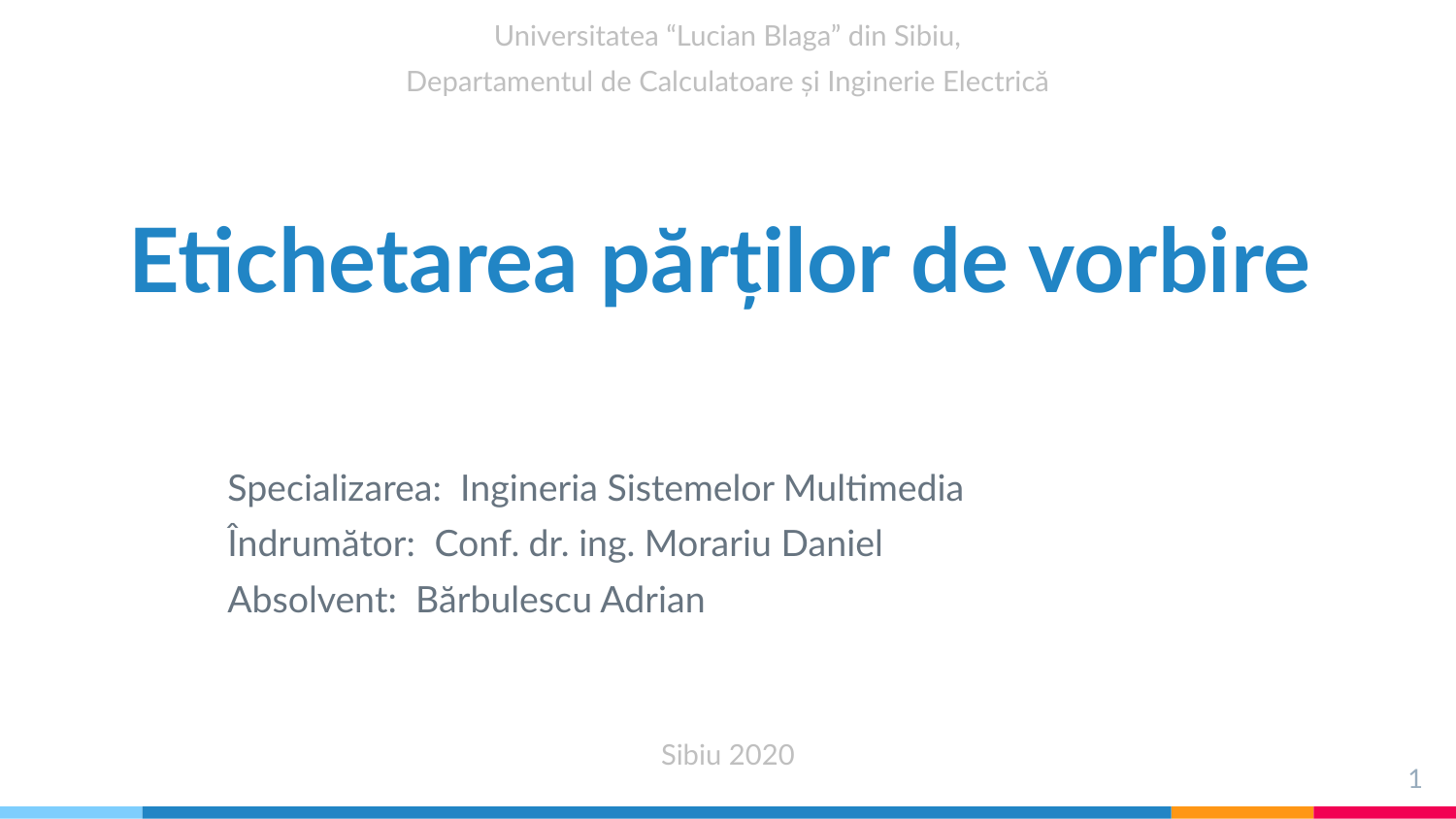

Universitatea “Lucian Blaga” din Sibiu,
Departamentul de Calculatoare și Inginerie Electrică
Etichetarea părților de vorbire
Specializarea:  Ingineria Sistemelor Multimedia
Îndrumător:  Conf. dr. ing. Morariu Daniel
Absolvent:  Bărbulescu Adrian

Sibiu 2020
1